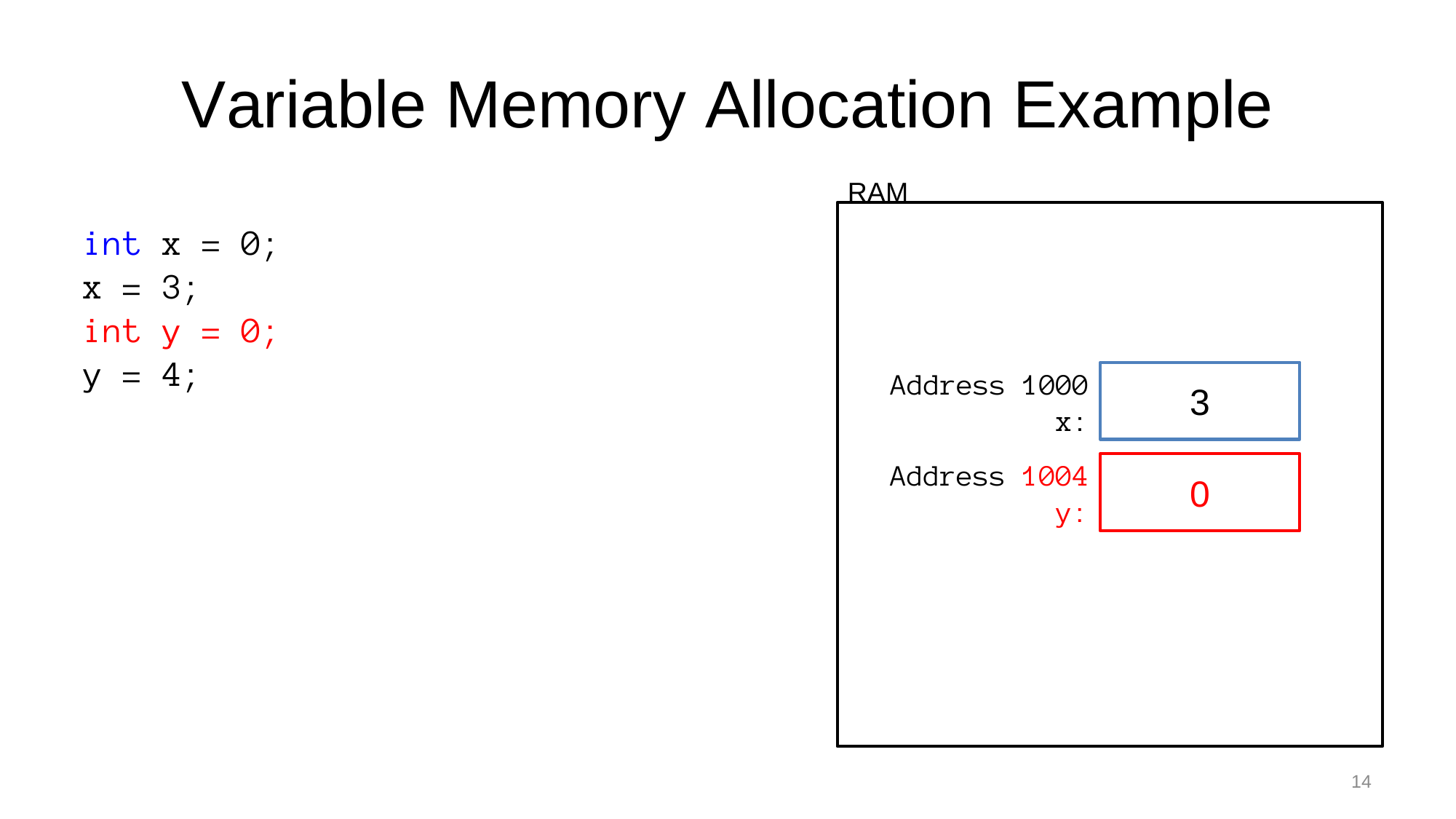

# Variable Memory Allocation Example
RAM

int x = 0;
x = 3;
int y = 0;
y = 4;
Address 1000
x:
3
Address 1004
y:
0
14